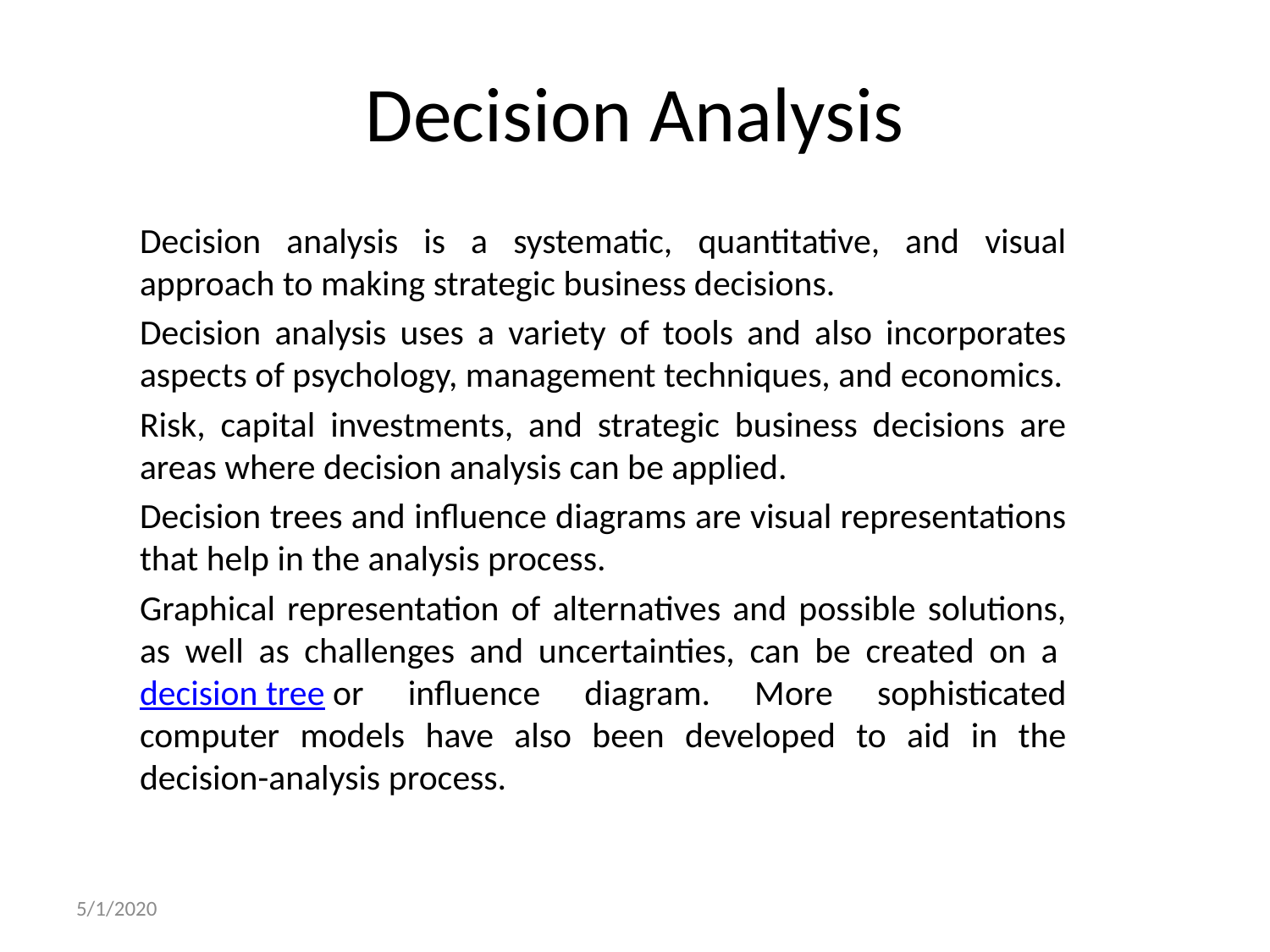

# Decision Analysis
Decision analysis is a systematic, quantitative, and visual approach to making strategic business decisions.
Decision analysis uses a variety of tools and also incorporates aspects of psychology, management techniques, and economics.
Risk, capital investments, and strategic business decisions are areas where decision analysis can be applied.
Decision trees and influence diagrams are visual representations that help in the analysis process.
Graphical representation of alternatives and possible solutions, as well as challenges and uncertainties, can be created on a decision tree or influence diagram. More sophisticated computer models have also been developed to aid in the decision-analysis process.

5/1/2020